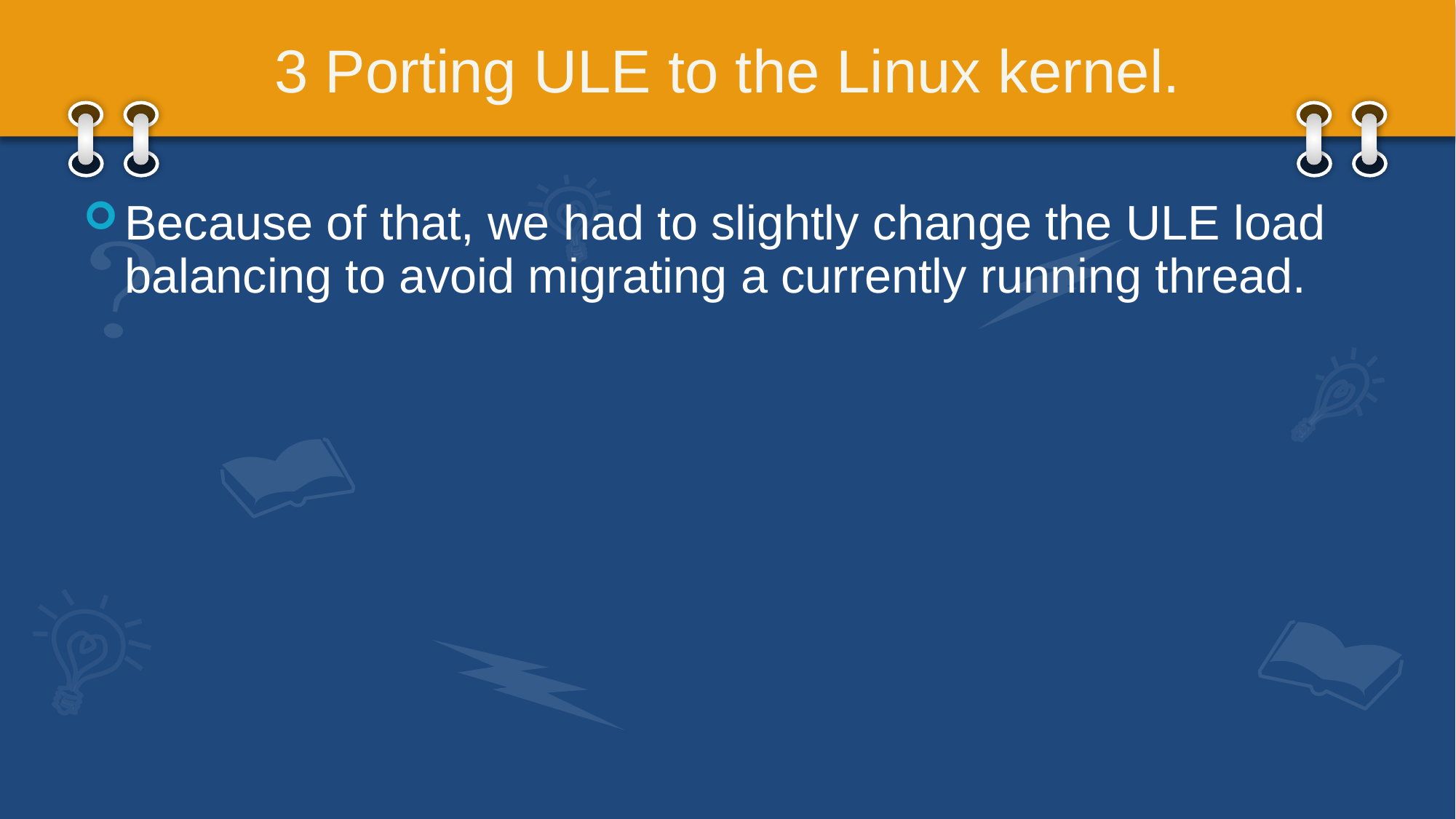

# 3 Porting ULE to the Linux kernel.
Because of that, we had to slightly change the ULE load balancing to avoid migrating a currently running thread.